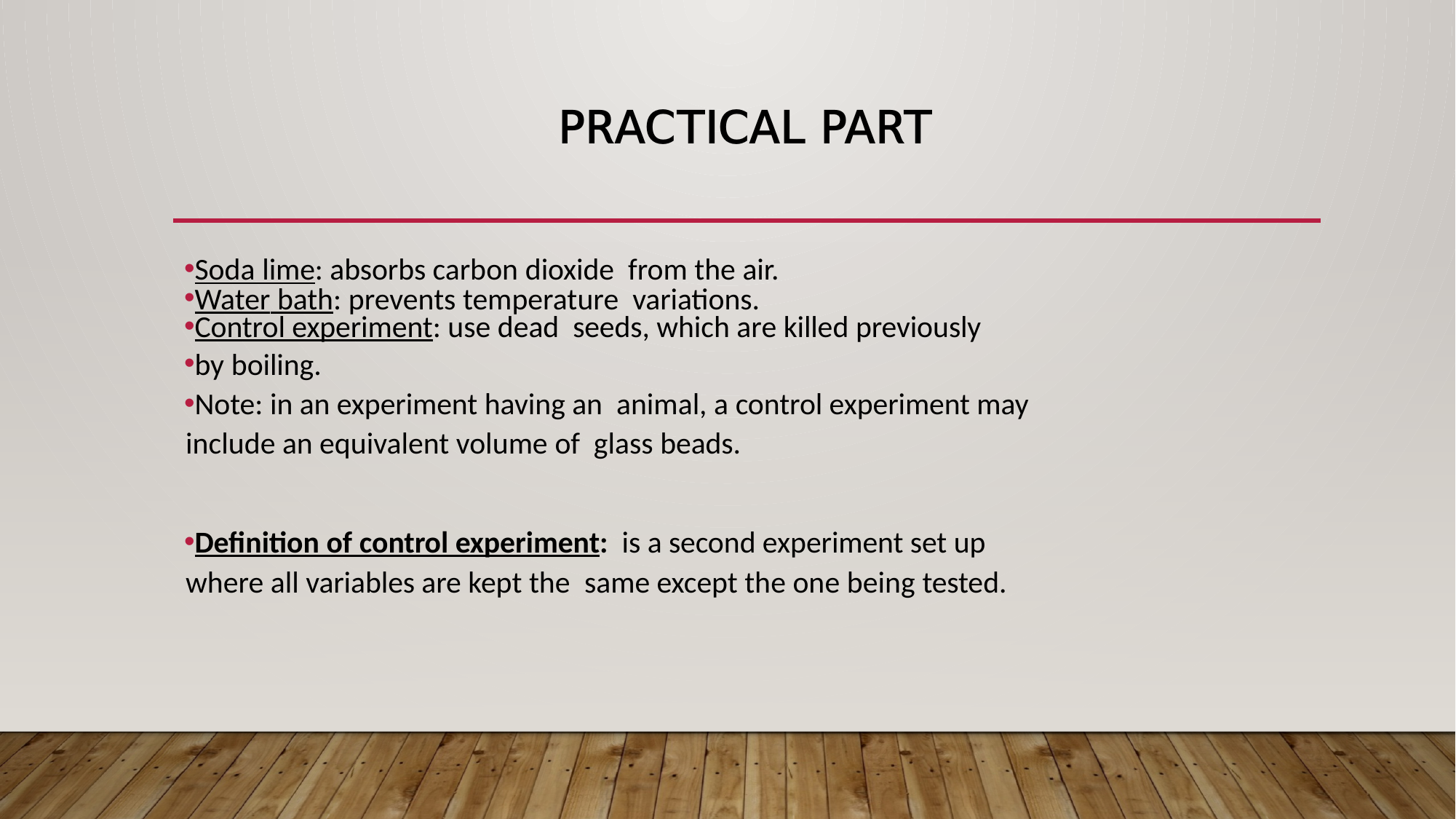

# Practical Part
Soda lime: absorbs carbon dioxide  from the air.
Water bath: prevents temperature  variations.
Control experiment: use dead  seeds, which are killed previously
by boiling.
Note: in an experiment having an  animal, a control experiment may  include an equivalent volume of  glass beads.

Definition of control experiment:  is a second experiment set up  where all variables are kept the  same except the one being tested.